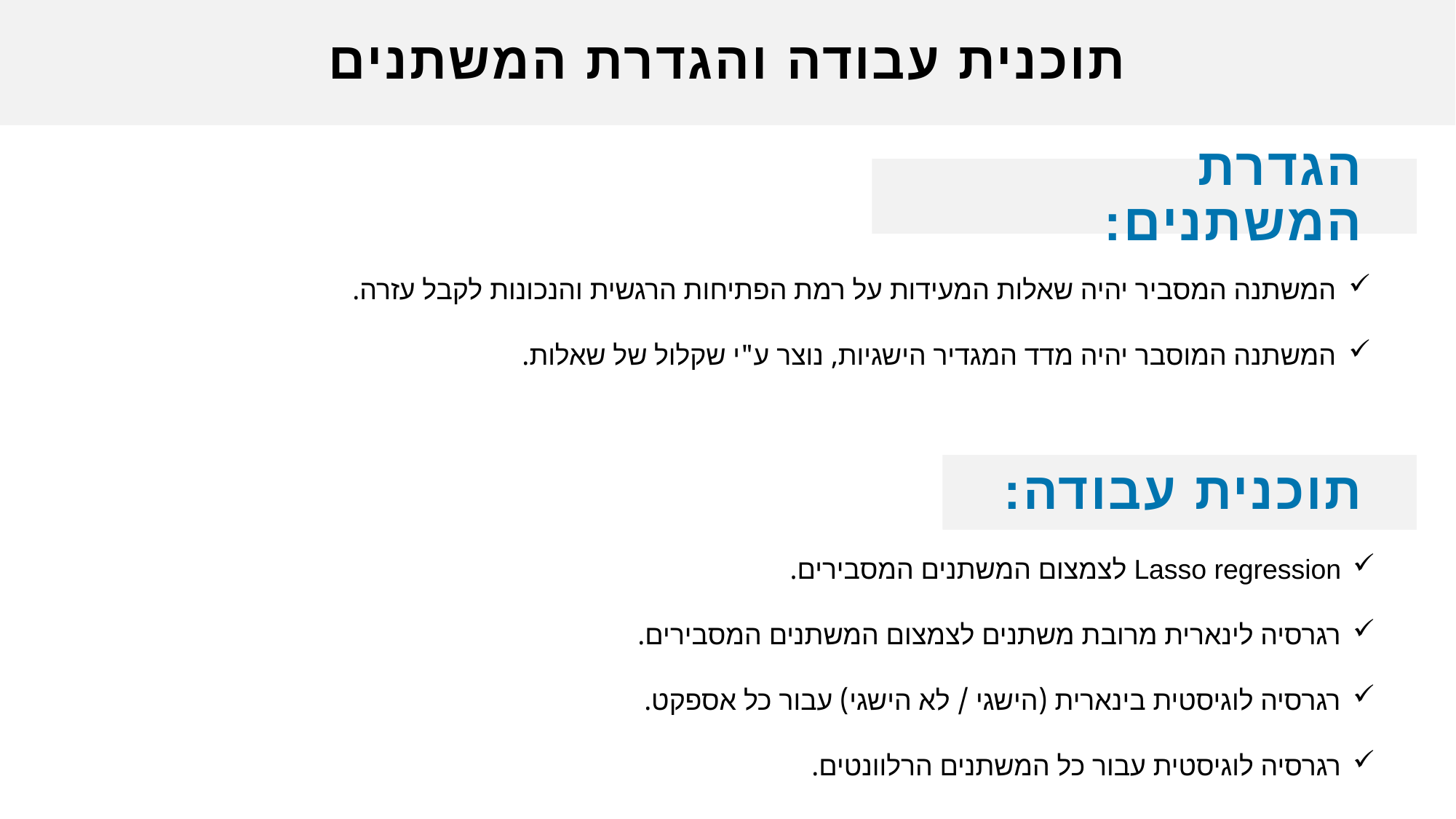

# תוכנית עבודה והגדרת המשתנים
הגדרת המשתנים:
המשתנה המסביר יהיה שאלות המעידות על רמת הפתיחות הרגשית והנכונות לקבל עזרה.

המשתנה המוסבר יהיה מדד המגדיר הישגיות, נוצר ע"י שקלול של שאלות.
תוכנית עבודה:
Lasso regression לצמצום המשתנים המסבירים.

רגרסיה לינארית מרובת משתנים לצמצום המשתנים המסבירים.

רגרסיה לוגיסטית בינארית (הישגי / לא הישגי) עבור כל אספקט.

רגרסיה לוגיסטית עבור כל המשתנים הרלוונטים.